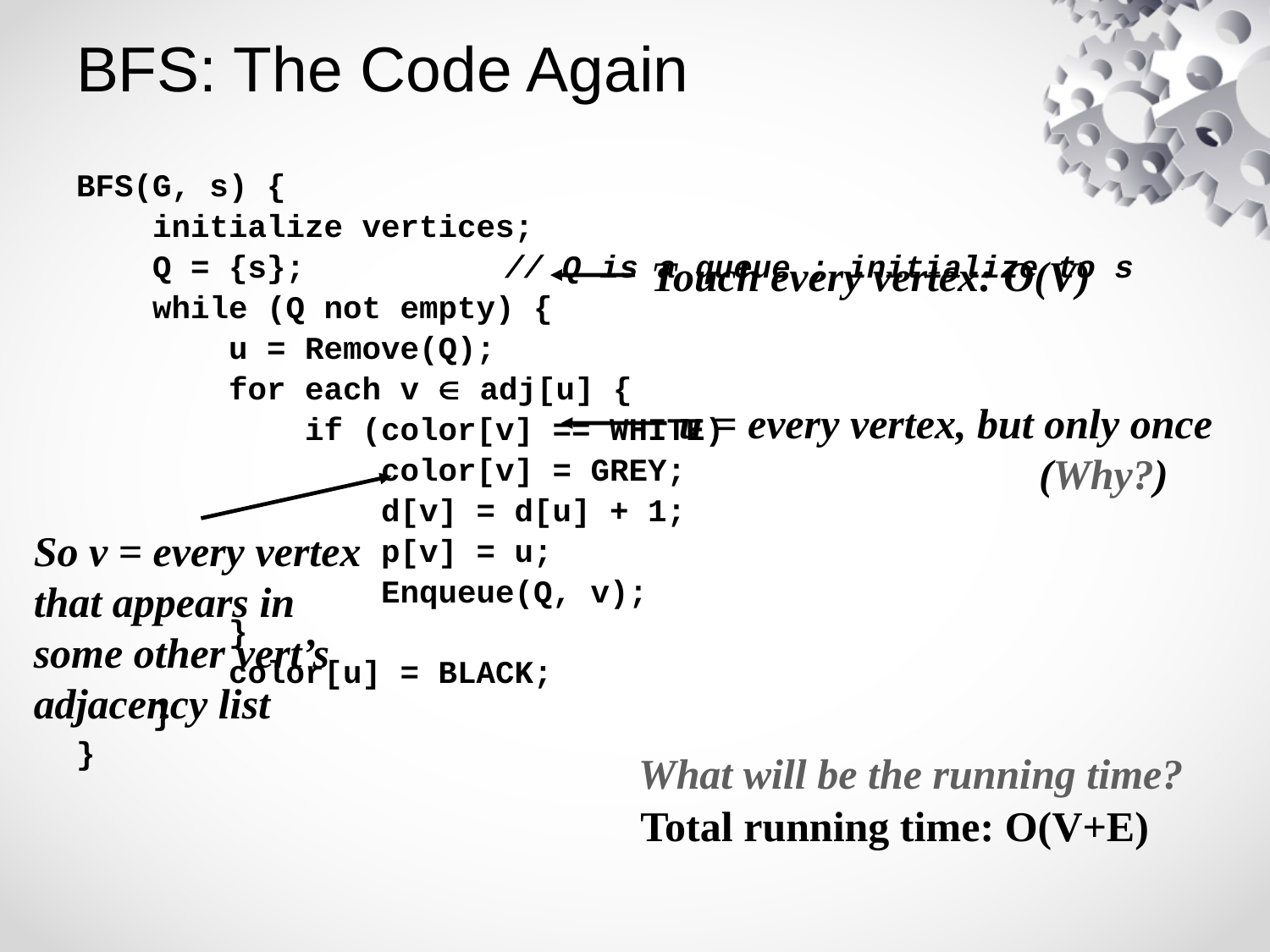

# BFS: The Code Again
BFS(G, s) {
    initialize vertices;
    Q = {s};		// Q is a queue ; initialize to s
    while (Q not empty) {
        u = Remove(Q);
        for each v ∈ adj[u] {
            if (color[v] == WHITE)
                color[v] = GREY;
                d[v] = d[u] + 1;
                p[v] = u;
                Enqueue(Q, v);
        }
        color[u] = BLACK;
    }
}
Touch every vertex: O(V)

u = every vertex, but only once
                                  (Why?)

So v = every vertex that appears in some other vert’s adjacency list
What will be the running time?
Total running time: O(V+E)